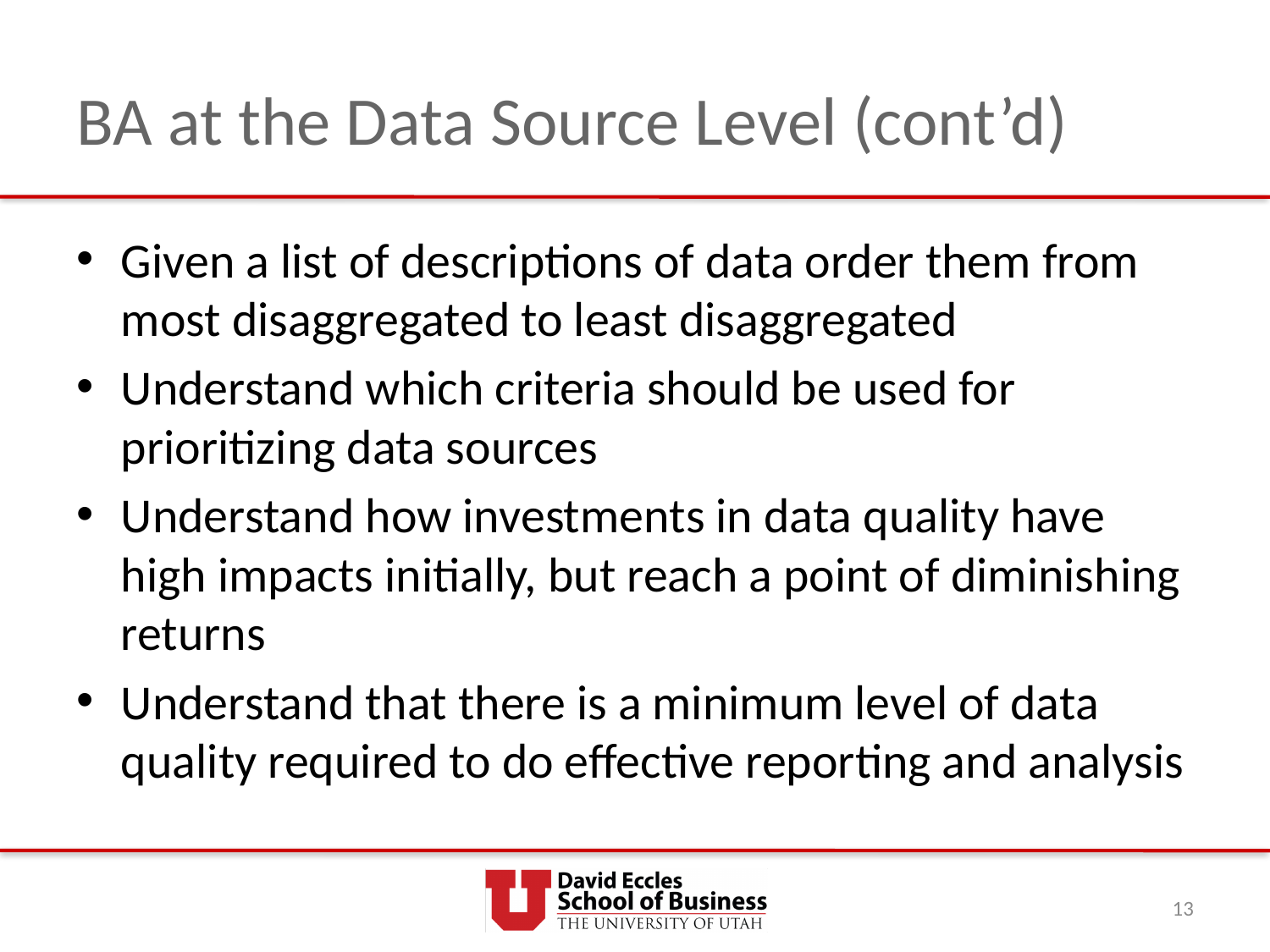

# BA at the Data Source Level (cont’d)
Given a list of descriptions of data order them from most disaggregated to least disaggregated
Understand which criteria should be used for prioritizing data sources
Understand how investments in data quality have high impacts initially, but reach a point of diminishing returns
Understand that there is a minimum level of data quality required to do effective reporting and analysis
13